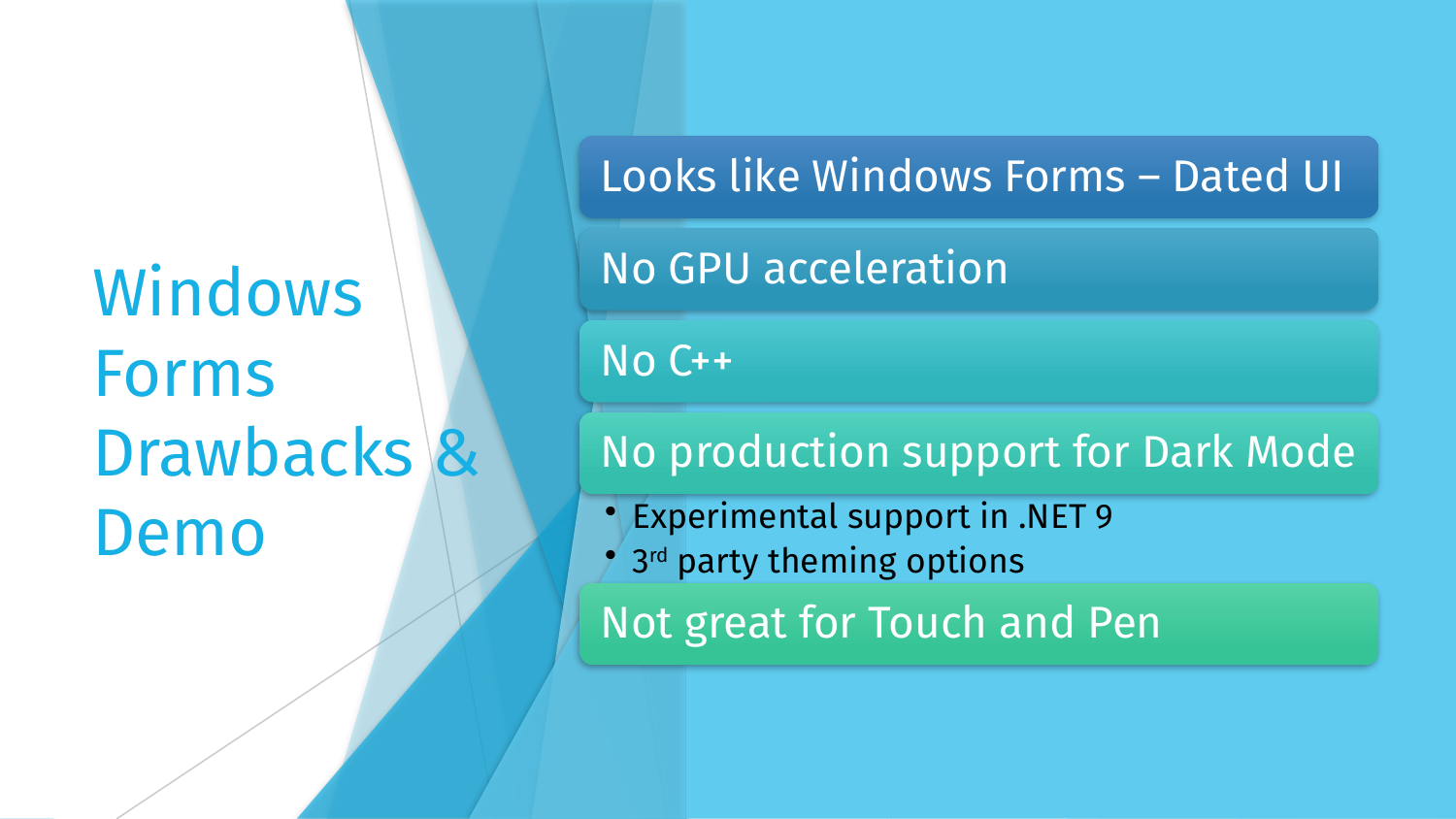

Looks like Windows Forms – Dated UI
No GPU acceleration
No C++
No production support for Dark Mode
Experimental support in .NET 9
3rd party theming options
Not great for Touch and Pen
# Windows Forms Drawbacks & Demo